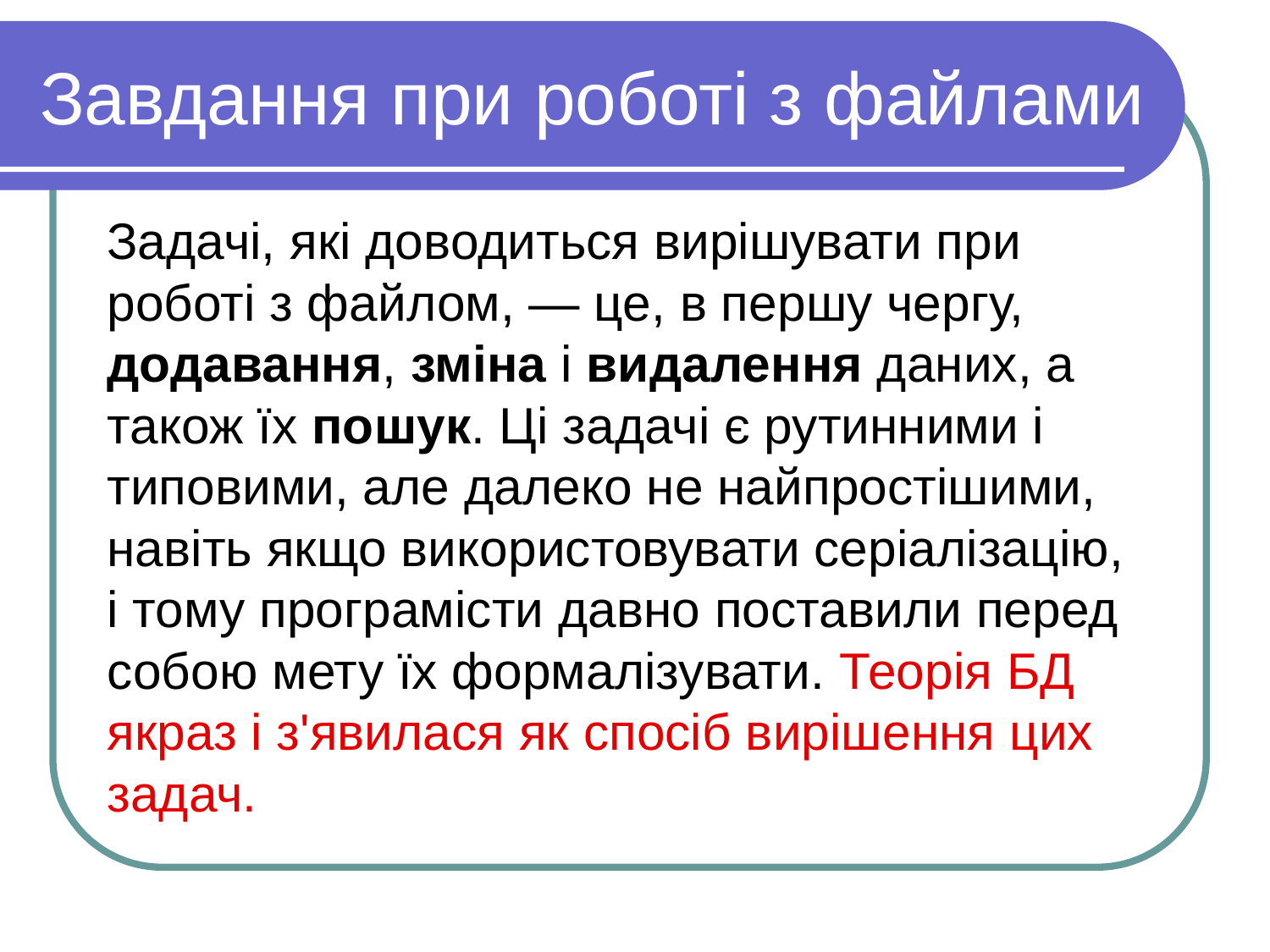

Завдання при роботі з файлами
Задачі, які доводиться вирішувати при роботі з файлом, — це, в першу чергу, додавання, зміна і видалення даних, а також їх пошук. Ці задачі є рутинними і типовими, але далеко не найпростішими, навіть якщо використовувати серіалізацію,    і тому програмісти давно поставили перед собою мету їх формалізувати. Теорія БД якраз і з'явилася як спосіб вирішення цих задач.